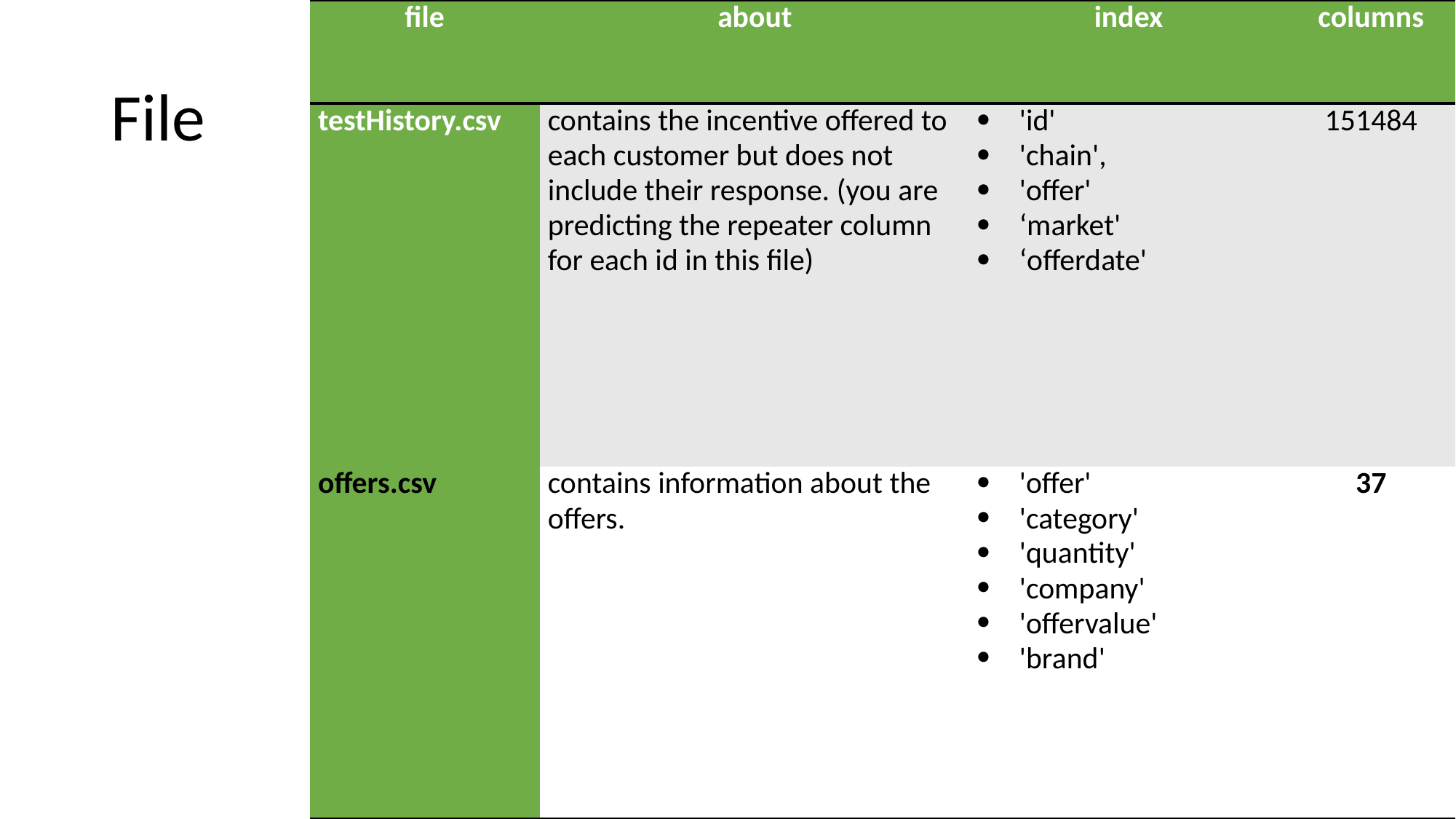

| file | about | index | columns |
| --- | --- | --- | --- |
| testHistory.csv | contains the incentive offered to each customer but does not include their response. (you are predicting the repeater column for each id in this file) | 'id' 'chain', 'offer' ‘market' ‘offerdate' | 151484 |
| offers.csv | contains information about the offers. | 'offer' 'category' 'quantity' 'company' 'offervalue' 'brand' | 37 |
File